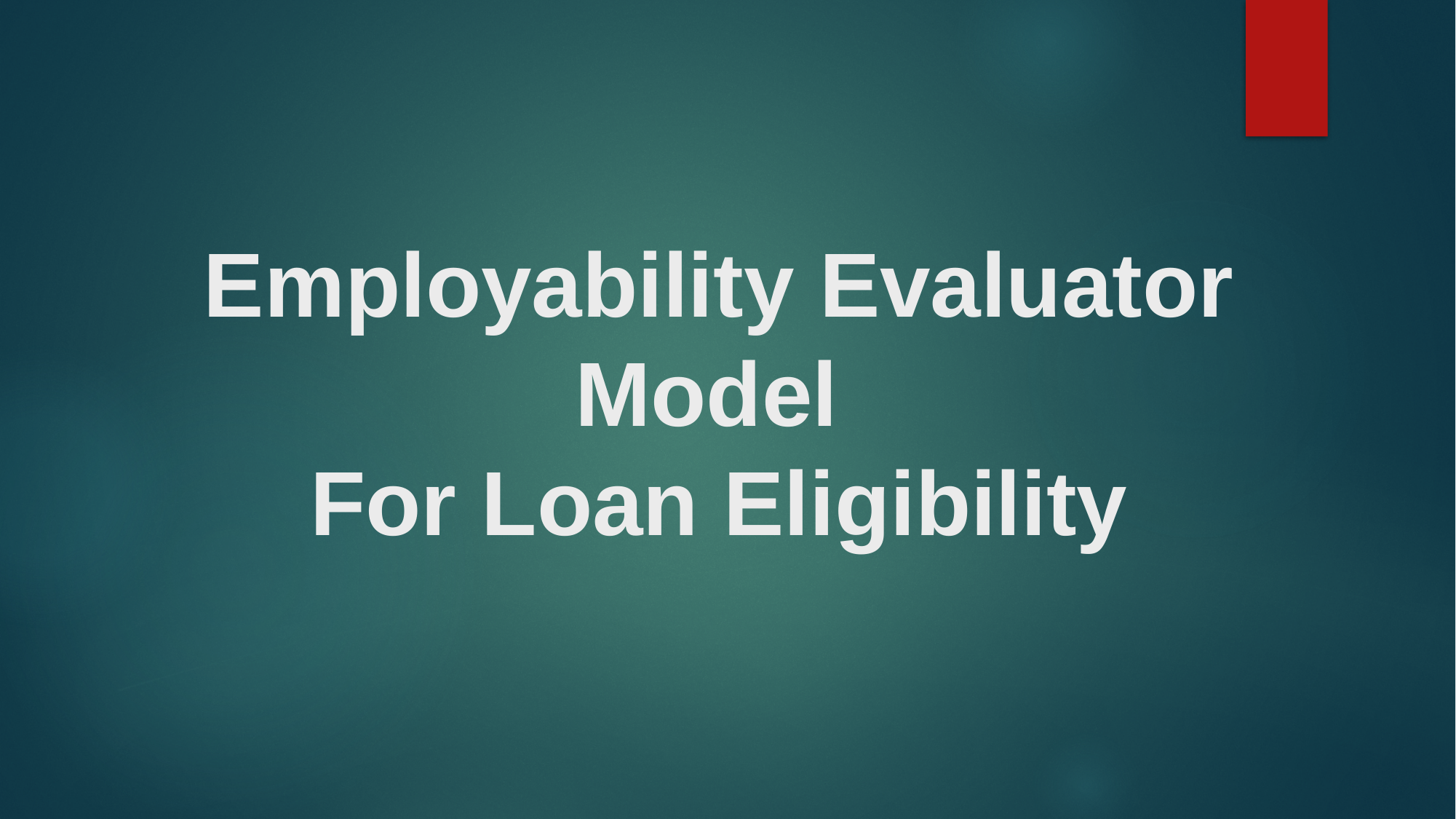

# Employability Evaluator Model For Loan Eligibility